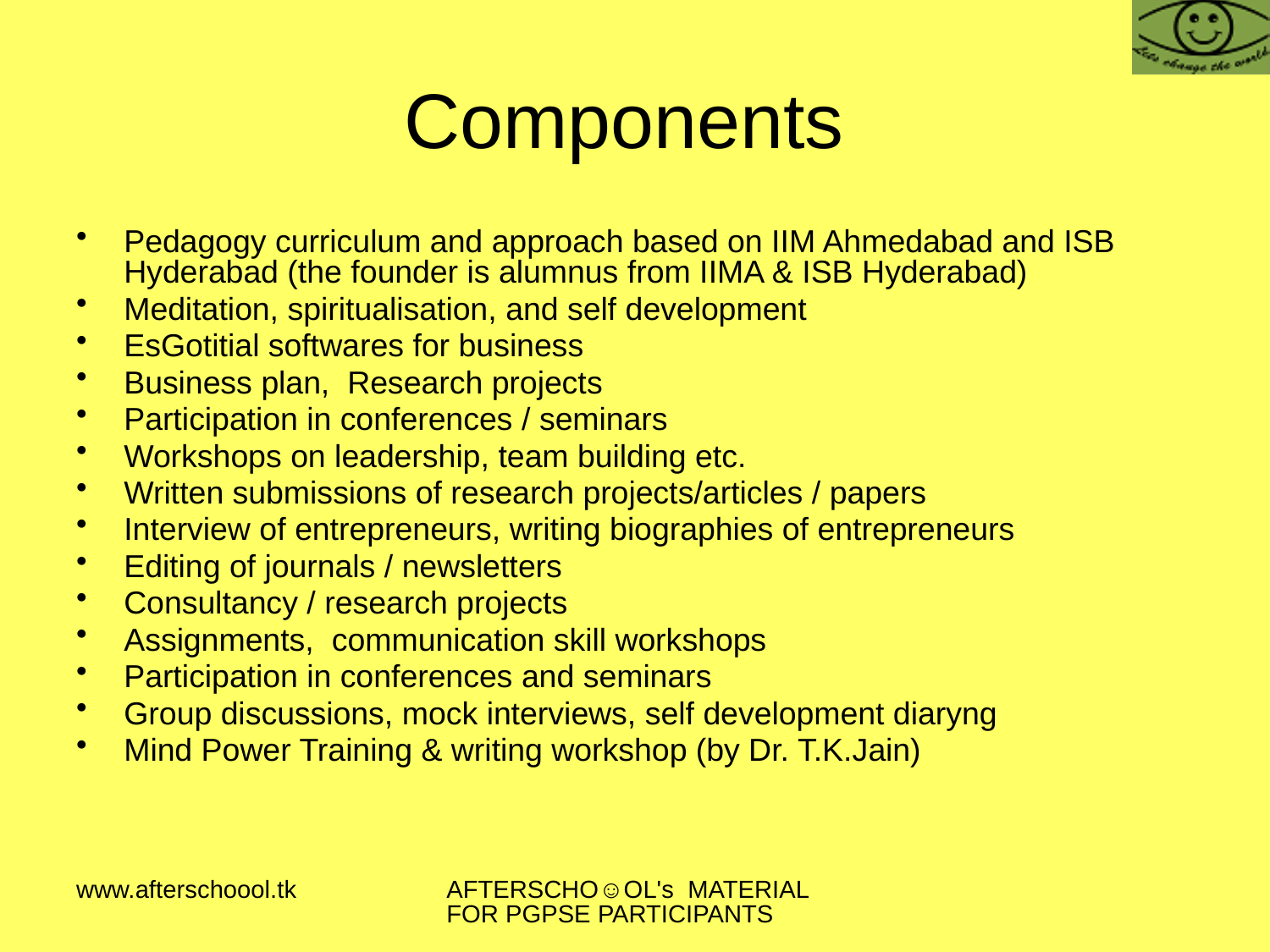

# Components
Pedagogy curriculum and approach based on IIM Ahmedabad and ISB Hyderabad (the founder is alumnus from IIMA & ISB Hyderabad)
Meditation, spiritualisation, and self development
EsGotitial softwares for business
Business plan,  Research projects
Participation in conferences / seminars
Workshops on leadership, team building etc.
Written submissions of research projects/articles / papers
Interview of entrepreneurs, writing biographies of entrepreneurs
Editing of journals / newsletters
Consultancy / research projects
Assignments,  communication skill workshops
Participation in conferences and seminars
Group discussions, mock interviews, self development diaryng
Mind Power Training & writing workshop (by Dr. T.K.Jain)

www.afterschoool.tk
AFTERSCHO☺OL's  MATERIAL FOR PGPSE PARTICIPANTS